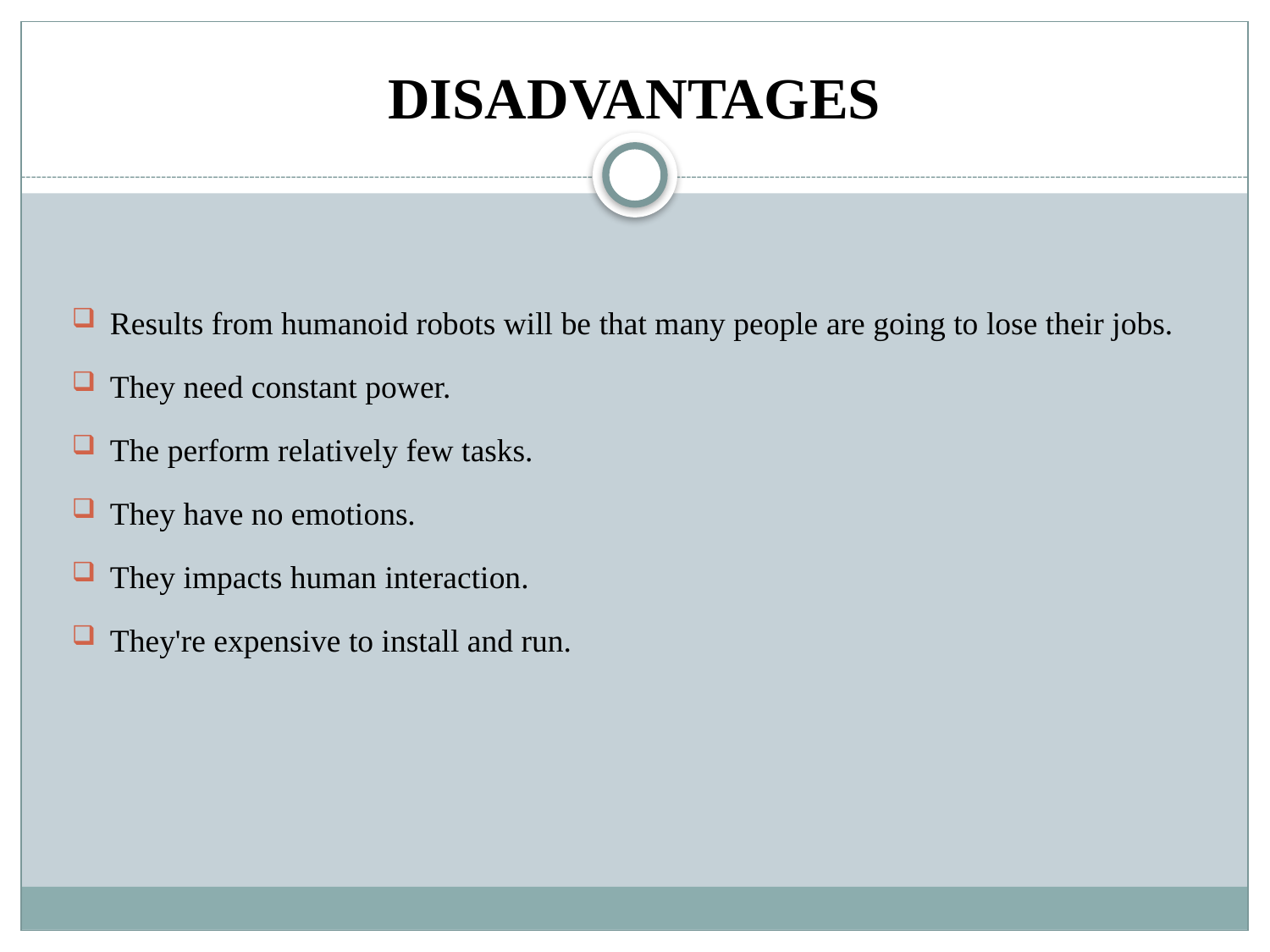

# DISADVANTAGES
Results from humanoid robots will be that many people are going to lose their jobs.
They need constant power.
The perform relatively few tasks.
They have no emotions.
They impacts human interaction.
They're expensive to install and run.